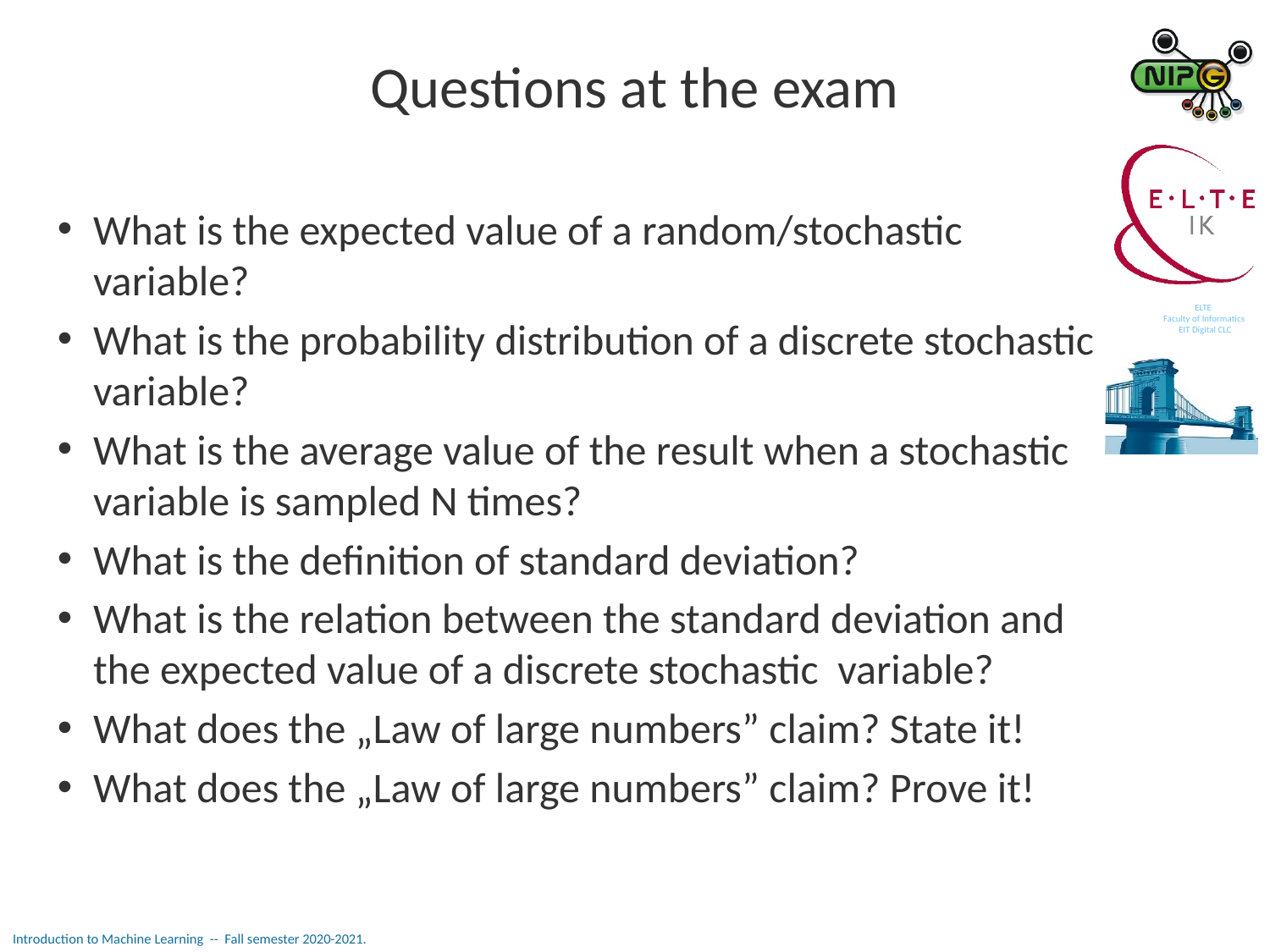

# Questions at the exam
What is the expected value of a random/stochastic variable?
What is the probability distribution of a discrete stochastic variable?
What is the average value of the result when a stochastic variable is sampled N times?
What is the definition of standard deviation?
What is the relation between the standard deviation and the expected value of a discrete stochastic  variable?
What does the „Law of large numbers” claim? State it!
What does the „Law of large numbers” claim? Prove it!